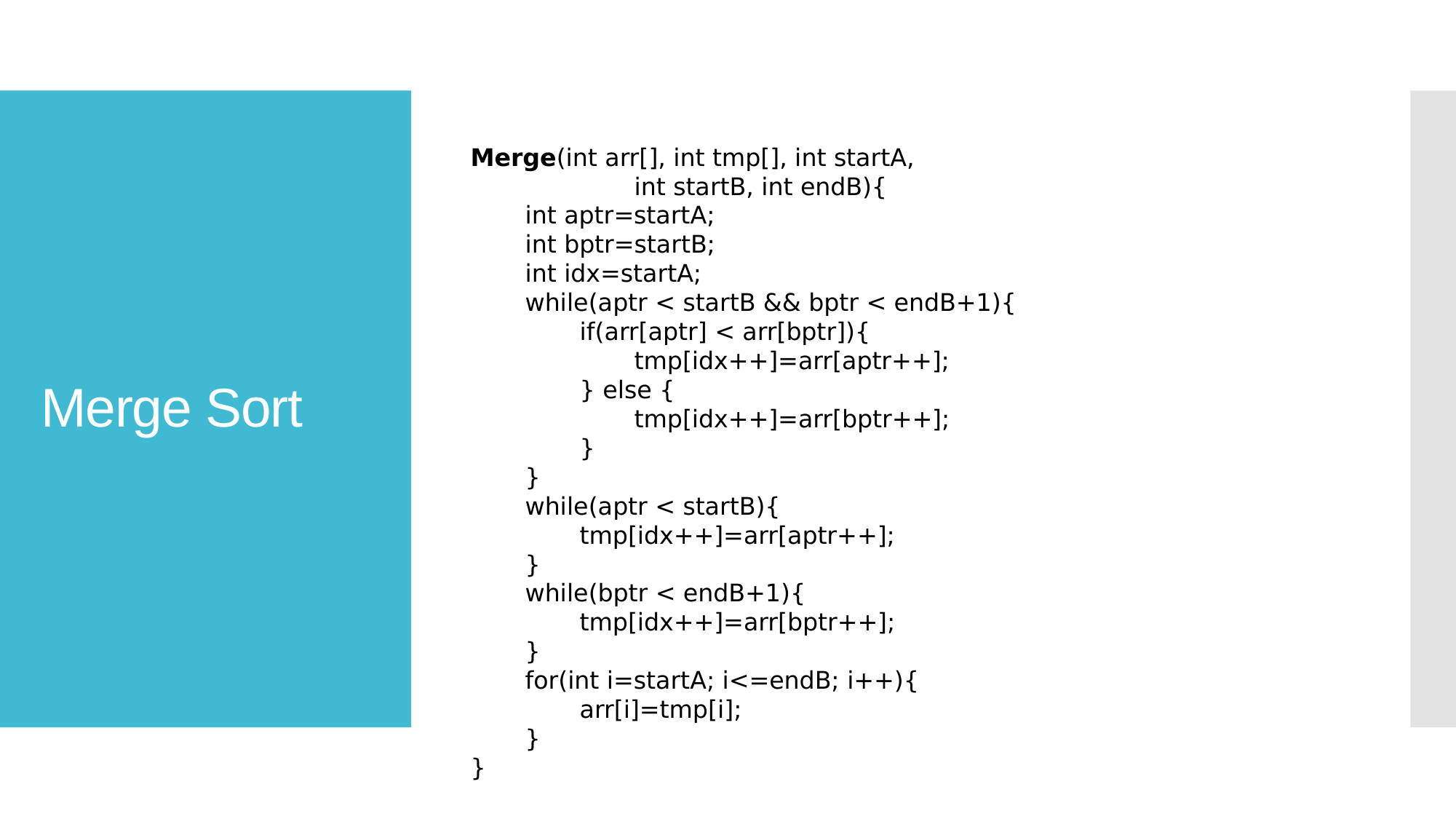

# Merge Sort
Merge(int arr[], int tmp[], int startA,
int startB, int endB){
int aptr=startA;
int bptr=startB;
int idx=startA;
while(aptr < startB && bptr < endB+1){
if(arr[aptr] < arr[bptr]){
tmp[idx++]=arr[aptr++];
} else {
tmp[idx++]=arr[bptr++];
}
}
while(aptr < startB){
tmp[idx++]=arr[aptr++];
}
while(bptr < endB+1){
tmp[idx++]=arr[bptr++];
}
for(int i=startA; i<=endB; i++){
arr[i]=tmp[i];
}
}